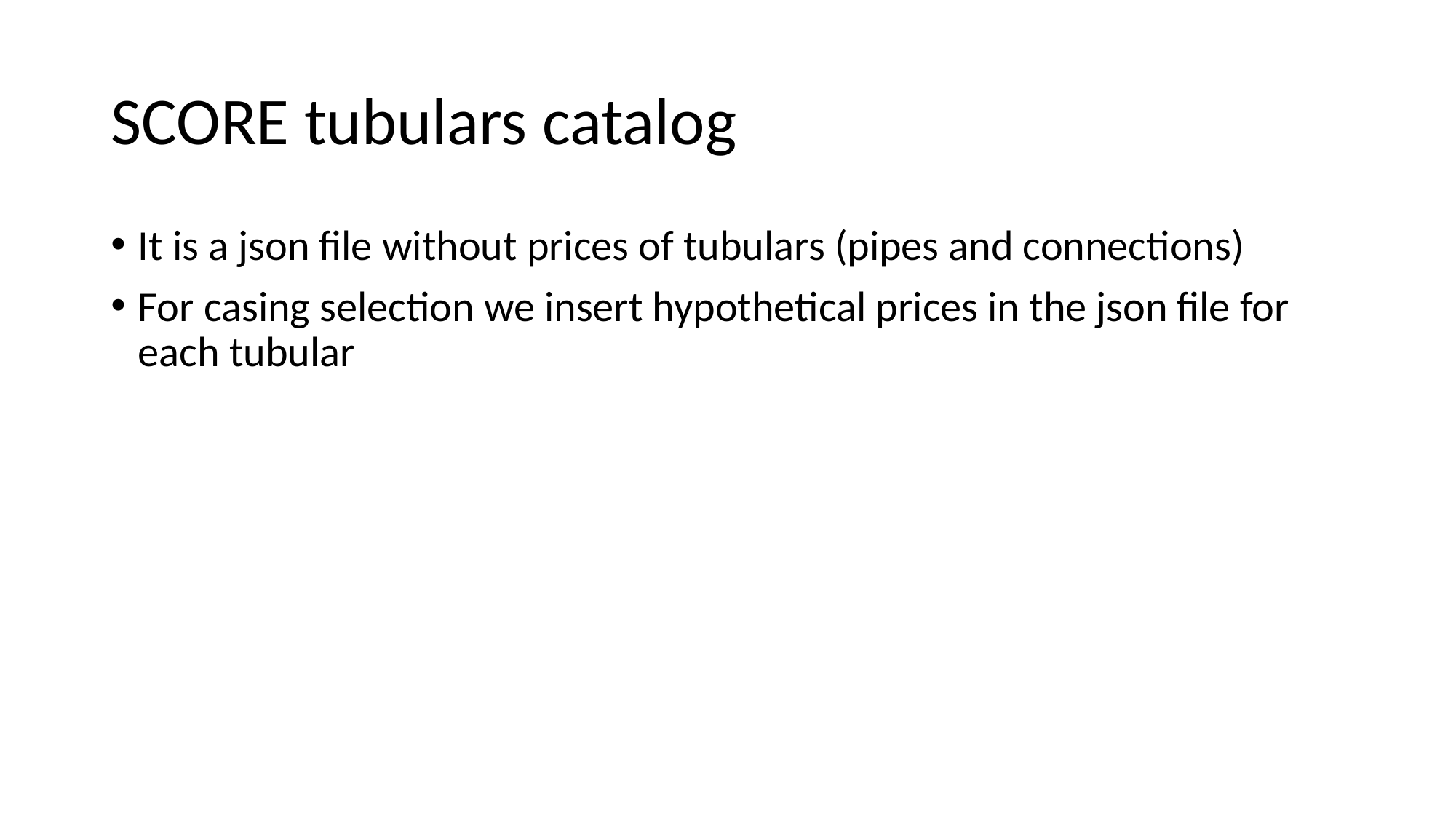

# SCORE tubulars catalog
It is a json file without prices of tubulars (pipes and connections)
For casing selection we insert hypothetical prices in the json file for each tubular